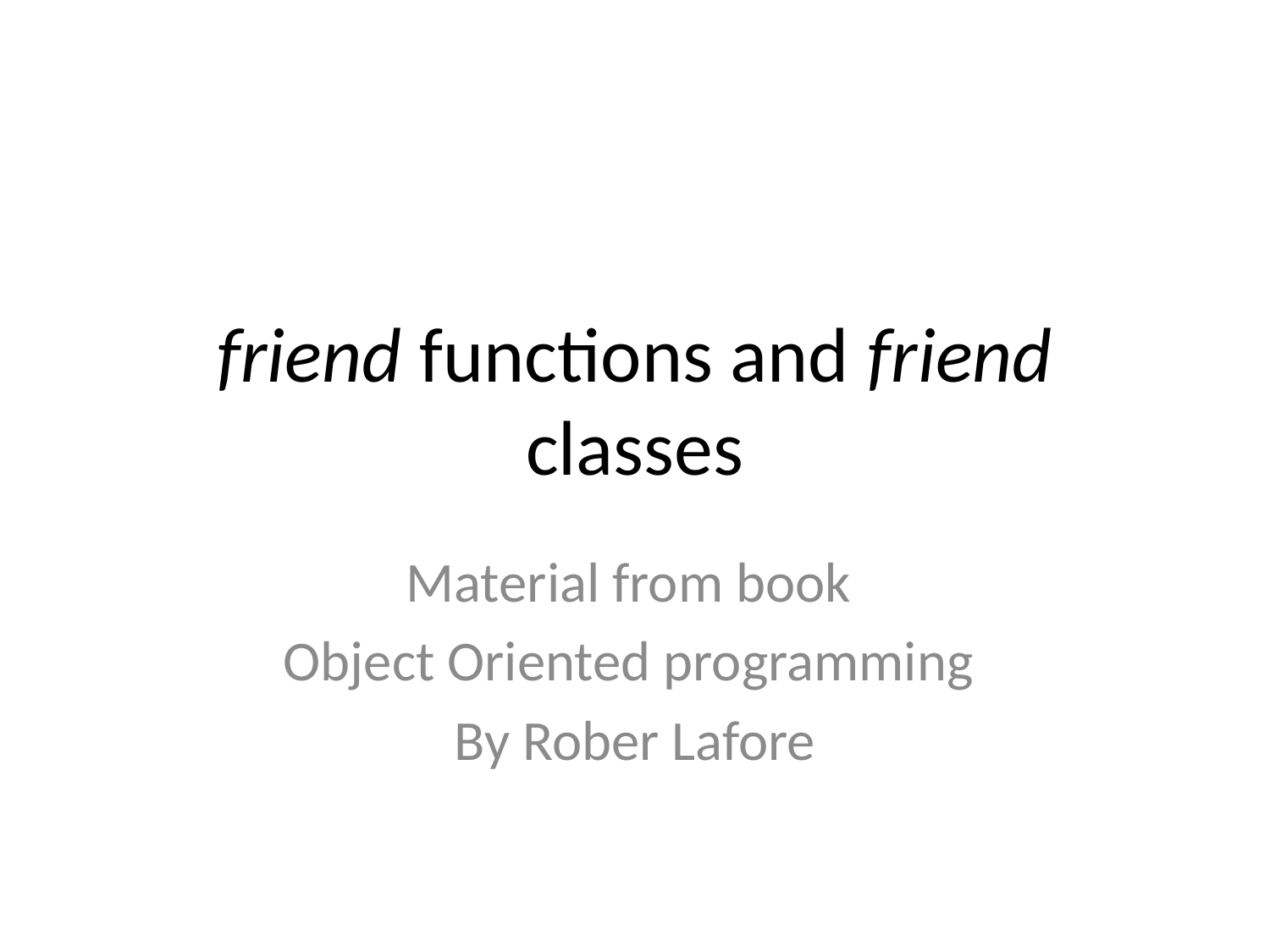

# friend functions and friend classes
Material from book
Object Oriented programming
By Rober Lafore